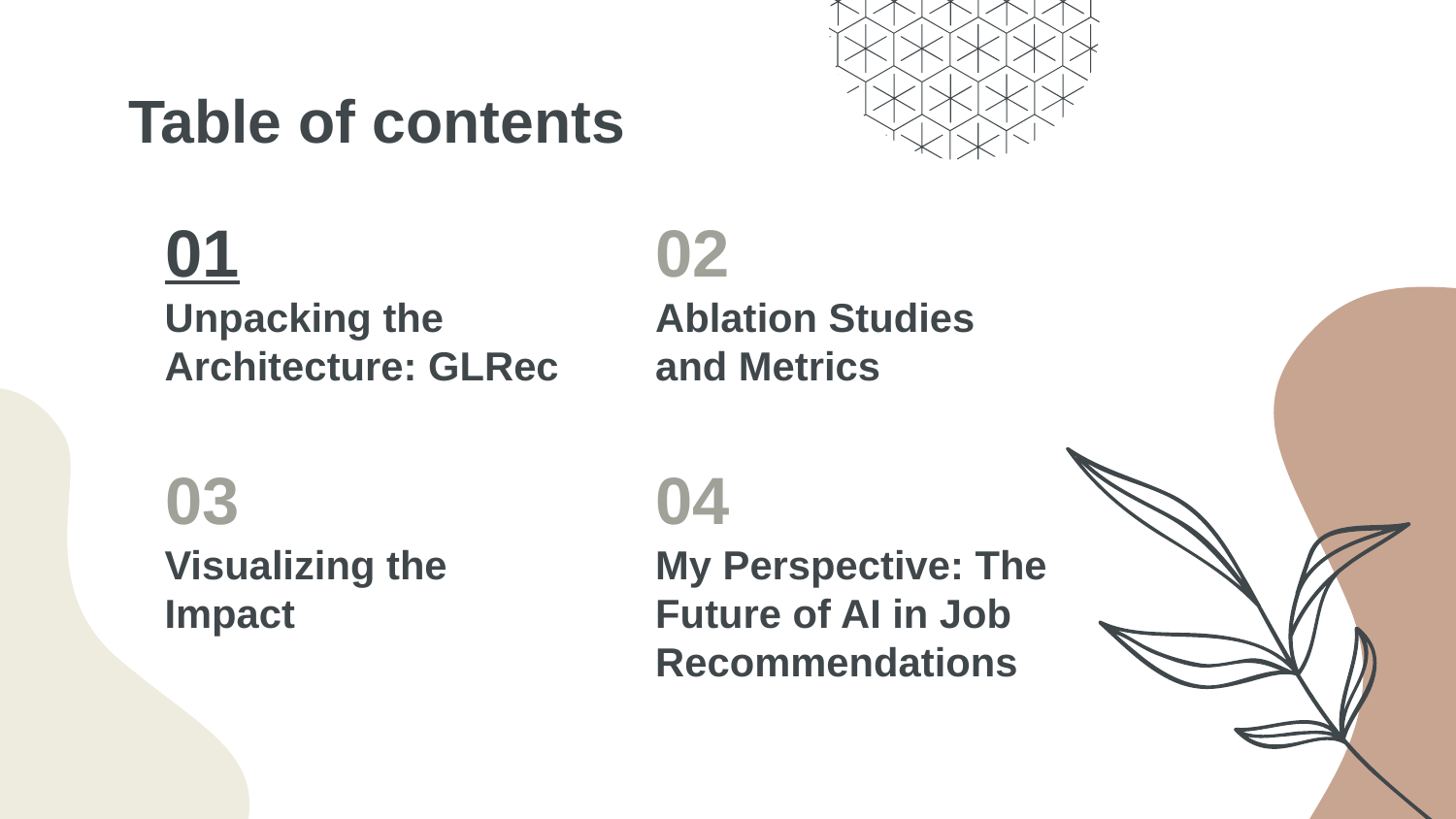

# Table of contents
01
02
Unpacking the Architecture: GLRec
Ablation Studies and Metrics
03
04
Visualizing the Impact
My Perspective: The Future of AI in Job Recommendations